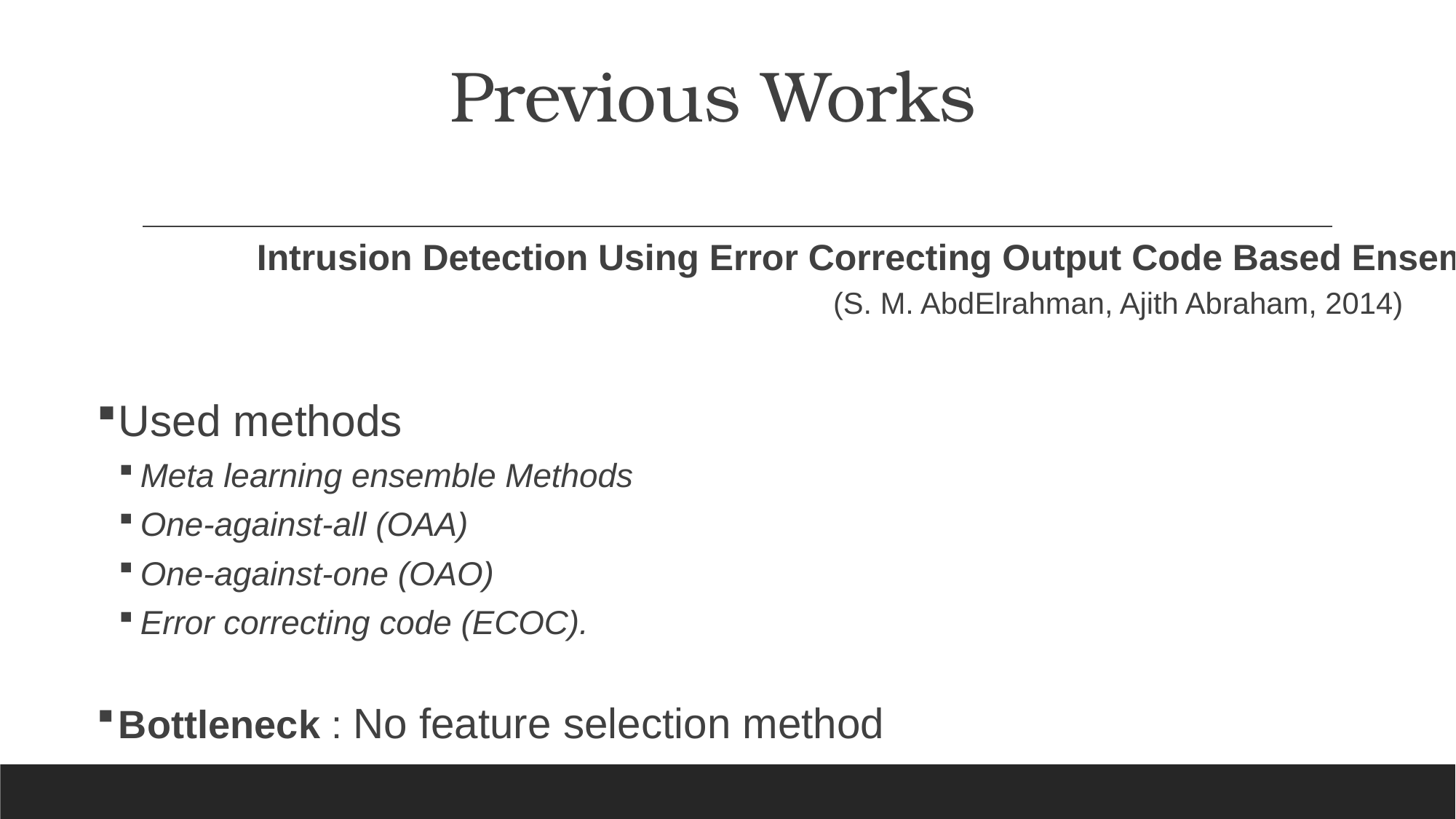

# Previous Works
 	     Intrusion Detection Using Error Correcting Output Code Based Ensemble                                              			        (S. M. AbdElrahman, Ajith Abraham, 2014)

Used methods
Meta learning ensemble Methods
One-against-all (OAA)
One-against-one (OAO)
Error correcting code (ECOC).

Bottleneck : No feature selection method